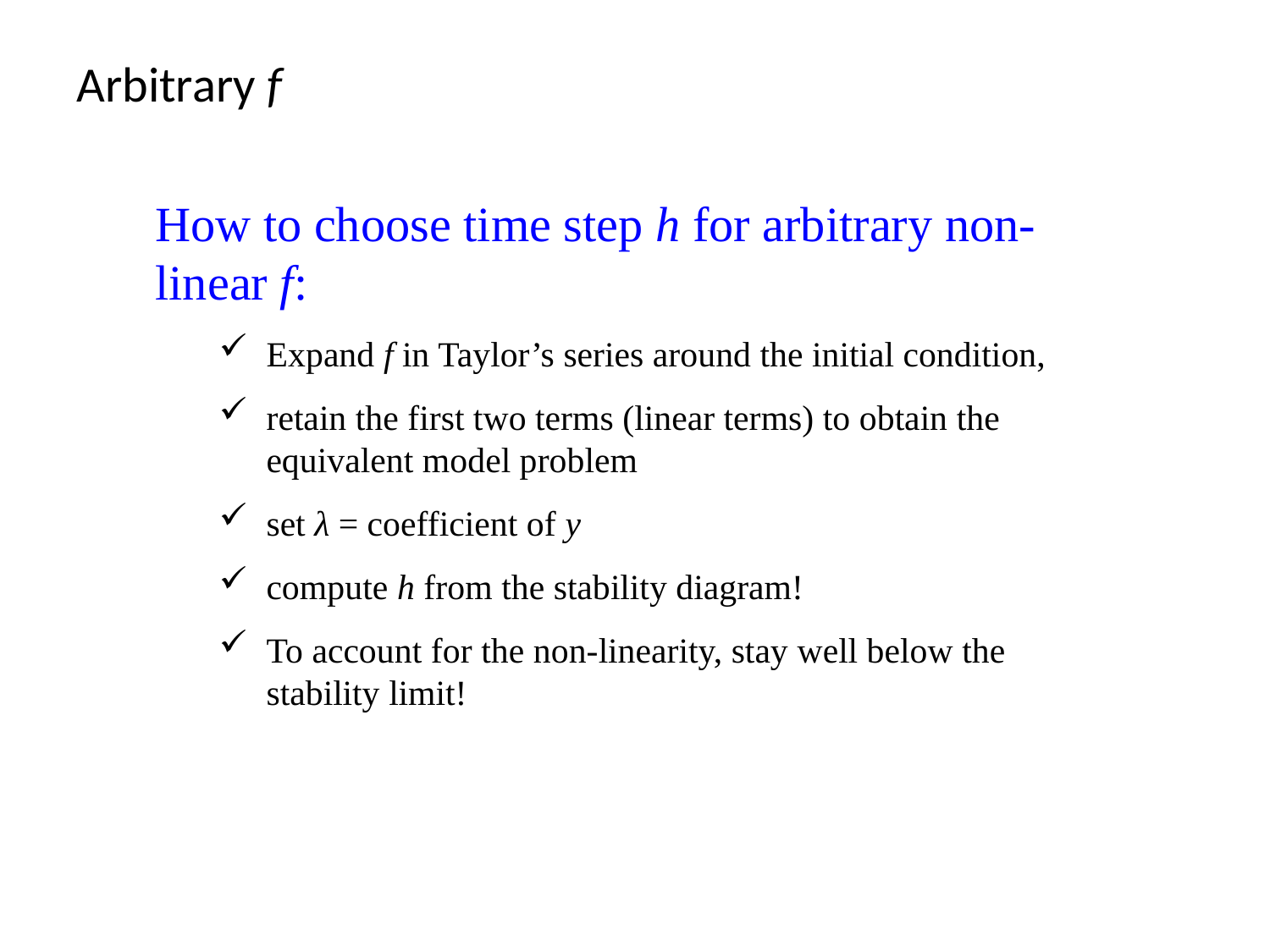

# Arbitrary f
How to choose time step h for arbitrary non-linear f:
Expand f in Taylor’s series around the initial condition,
retain the first two terms (linear terms) to obtain the equivalent model problem
set λ = coefficient of y
compute h from the stability diagram!
To account for the non-linearity, stay well below the stability limit!